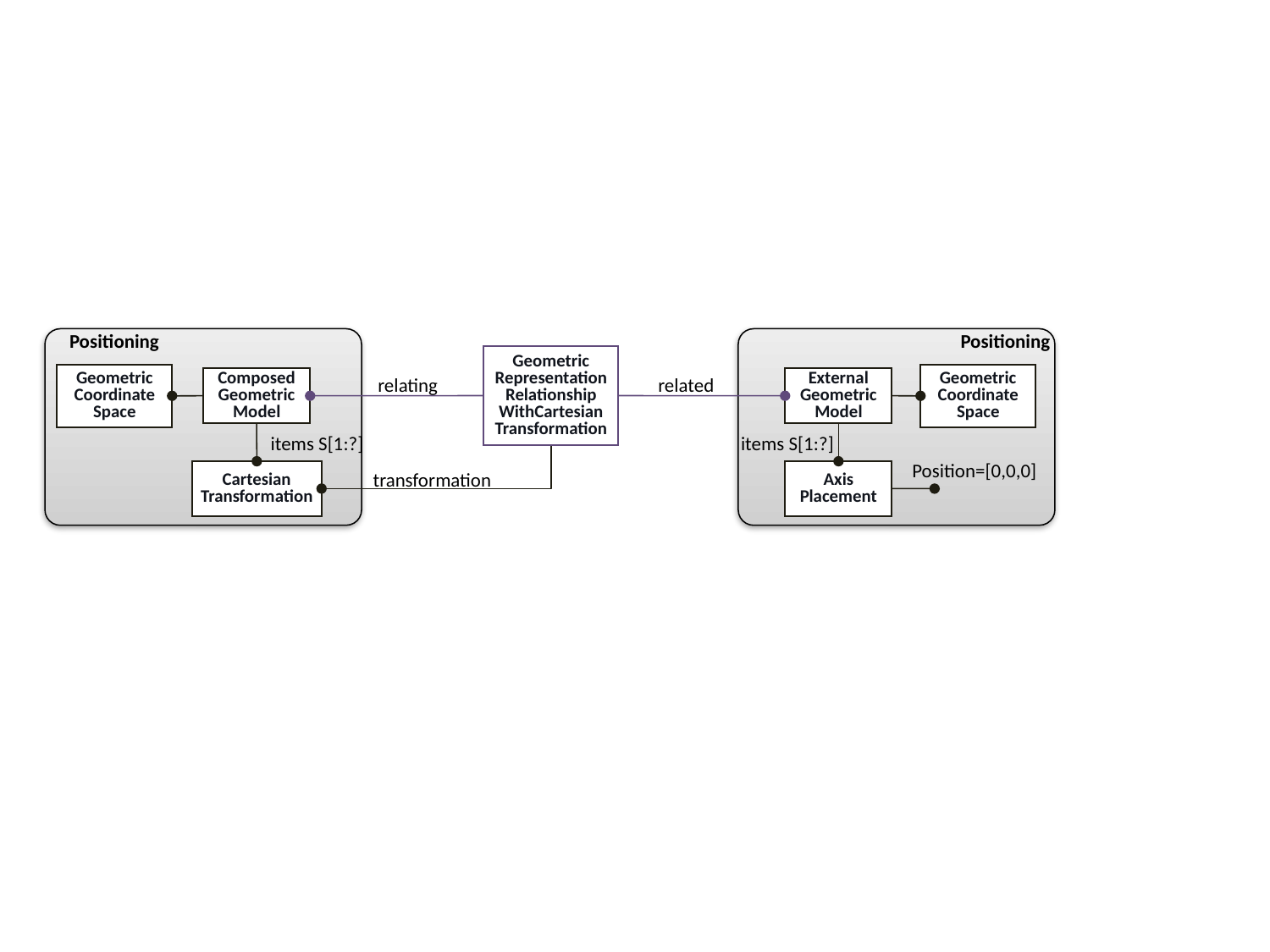

Positioning
Positioning
Geometric
Representation
Relationship
WithCartesian
Transformation
Geometric
Coordinate
Space
Geometric
Coordinate
Space
relating
related
Composed
Geometric
Model
External
Geometric
Model
items S[1:?]
items S[1:?]
Position=[0,0,0]
transformation
Cartesian
Transformation
Axis
Placement